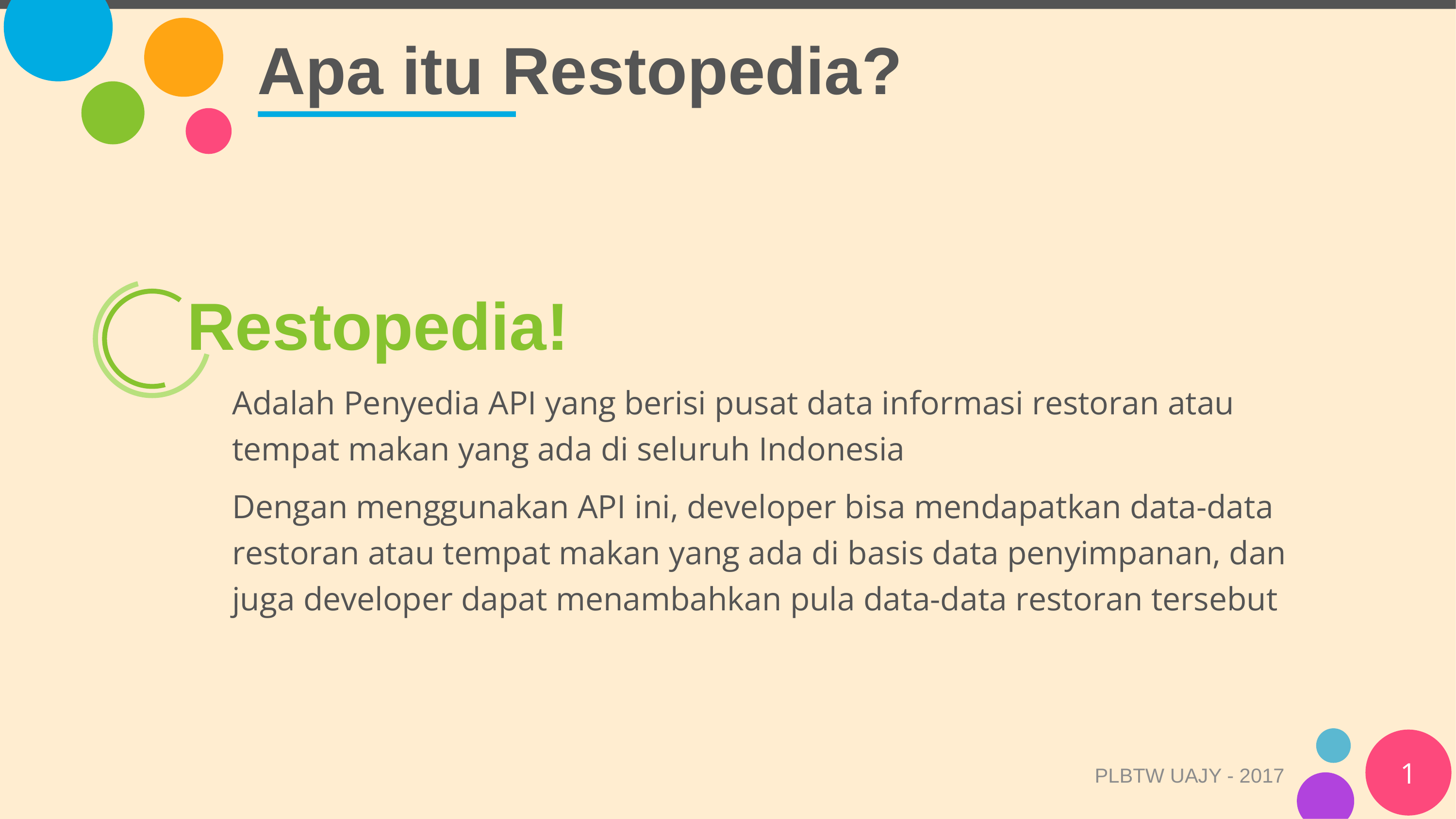

# Apa itu Restopedia?

Restopedia!
Adalah Penyedia API yang berisi pusat data informasi restoran atau tempat makan yang ada di seluruh Indonesia
Dengan menggunakan API ini, developer bisa mendapatkan data-data restoran atau tempat makan yang ada di basis data penyimpanan, dan juga developer dapat menambahkan pula data-data restoran tersebut

1
PLBTW UAJY - 2017